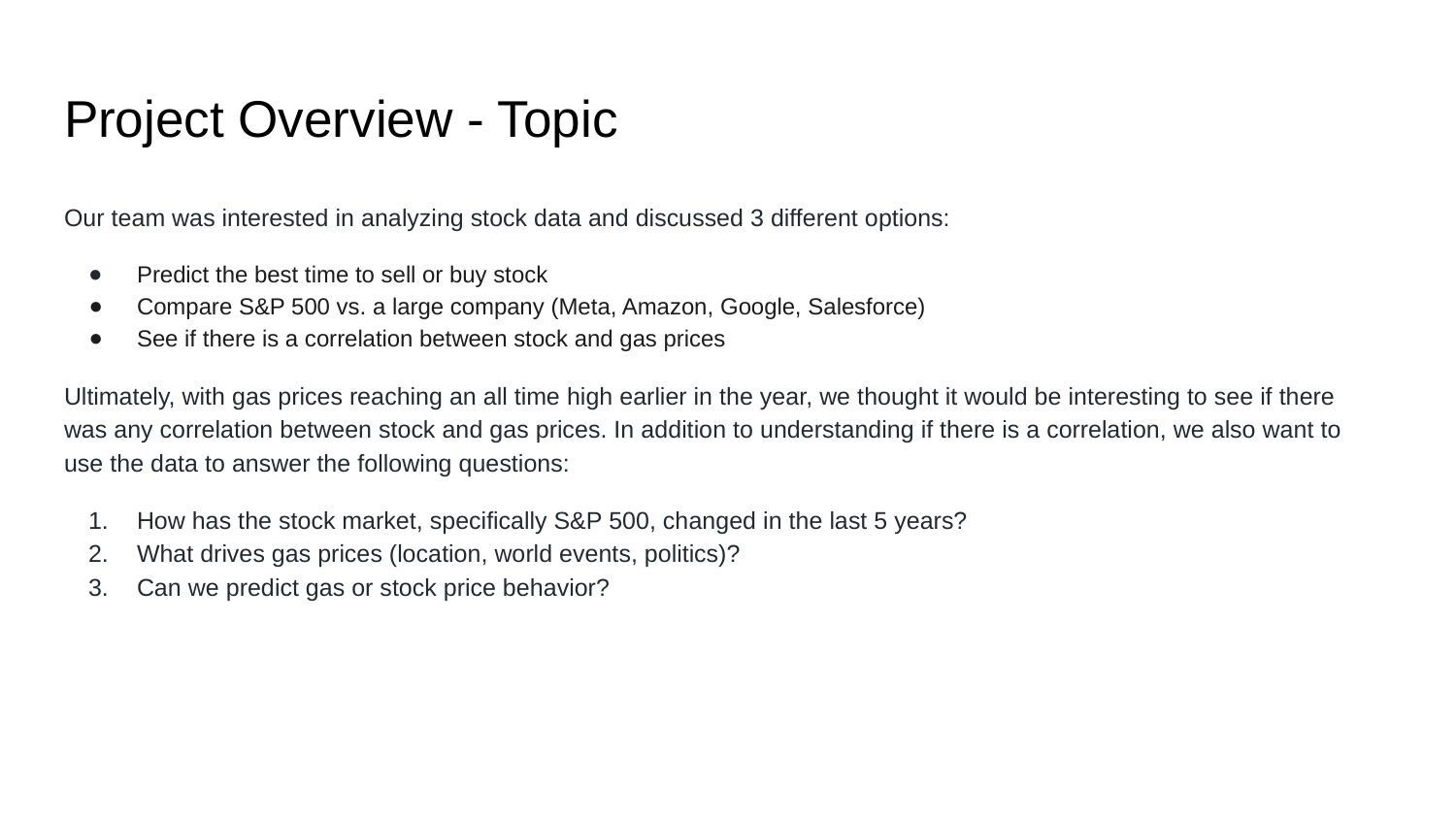

# Project Overview - Topic
Our team was interested in analyzing stock data and discussed 3 different options:
Predict the best time to sell or buy stock
Compare S&P 500 vs. a large company (Meta, Amazon, Google, Salesforce)
See if there is a correlation between stock and gas prices
Ultimately, with gas prices reaching an all time high earlier in the year, we thought it would be interesting to see if there was any correlation between stock and gas prices. In addition to understanding if there is a correlation, we also want to use the data to answer the following questions:
How has the stock market, specifically S&P 500, changed in the last 5 years?
What drives gas prices (location, world events, politics)?
Can we predict gas or stock price behavior?